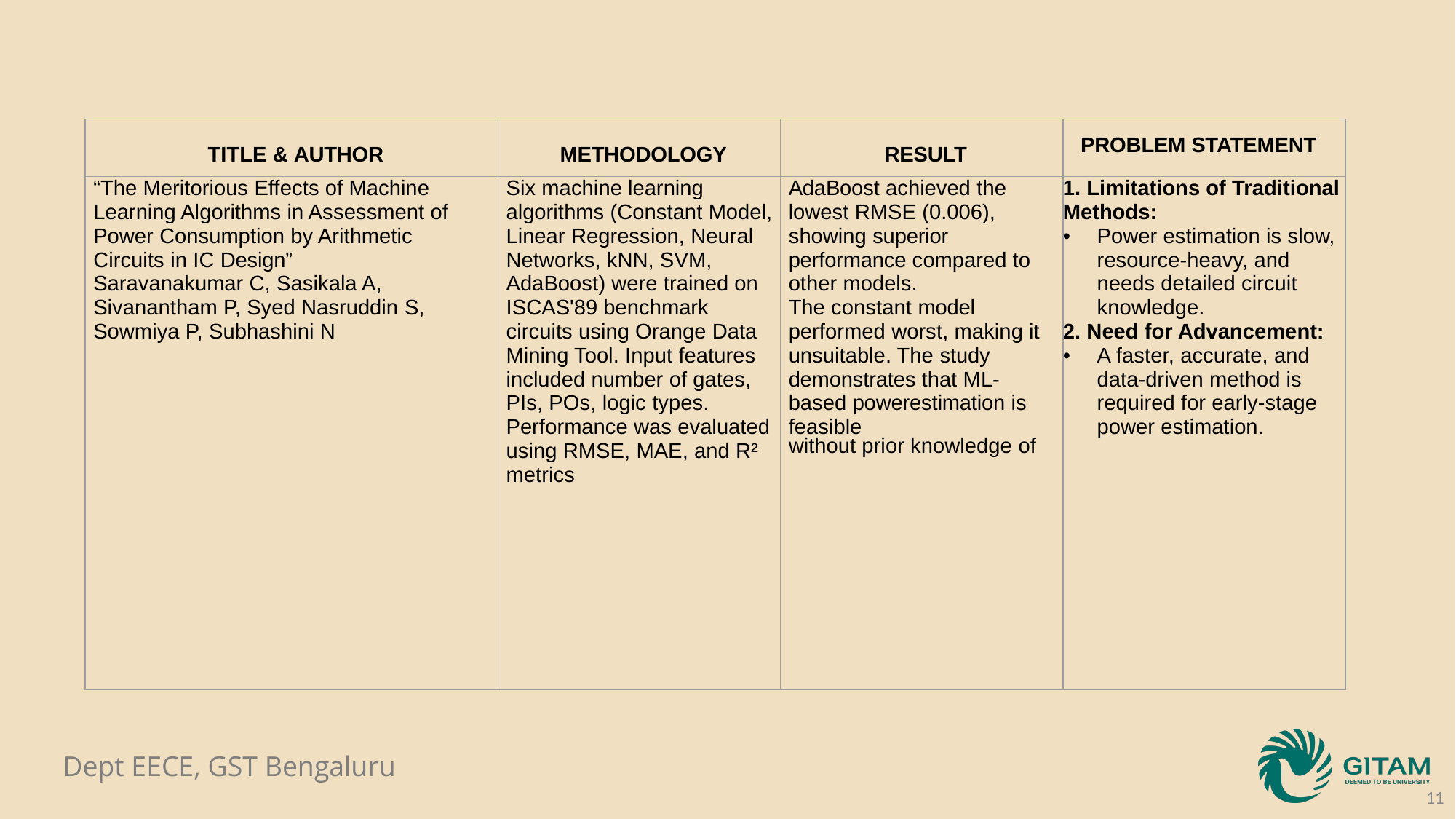

| TITLE & AUTHOR | METHODOLOGY | RESULT | PROBLEM STATEMENT |
| --- | --- | --- | --- |
| “The Meritorious Effects of Machine Learning Algorithms in Assessment of Power Consumption by Arithmetic Circuits in IC Design” Saravanakumar C, Sasikala A, Sivanantham P, Syed Nasruddin S, Sowmiya P, Subhashini N | Six machine learning algorithms (Constant Model, Linear Regression, Neural Networks, kNN, SVM, AdaBoost) were trained on ISCAS'89 benchmark circuits using Orange Data Mining Tool. Input features included number of gates, PIs, POs, logic types. Performance was evaluated using RMSE, MAE, and R² metrics | AdaBoost achieved the lowest RMSE (0.006), showing superior performance compared to other models. The constant model performed worst, making it unsuitable. The study demonstrates that ML-based powerestimation is feasible without prior knowledge of | 1. Limitations of Traditional Methods: Power estimation is slow, resource-heavy, and needs detailed circuit knowledge. 2. Need for Advancement: A faster, accurate, and data-driven method is required for early-stage power estimation. |
11